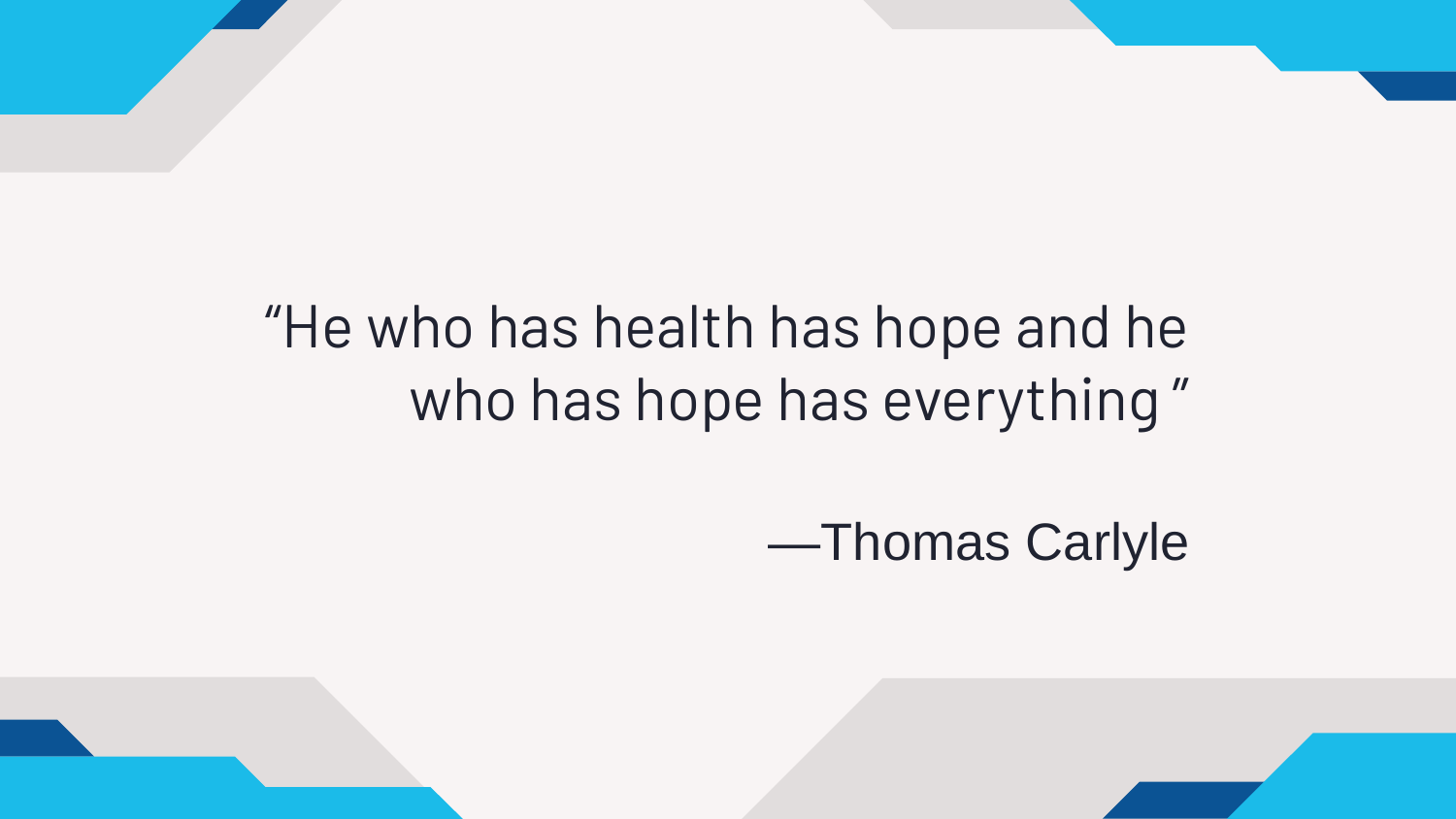

“He who has health has hope and he who has hope has everything ”
# —Thomas Carlyle